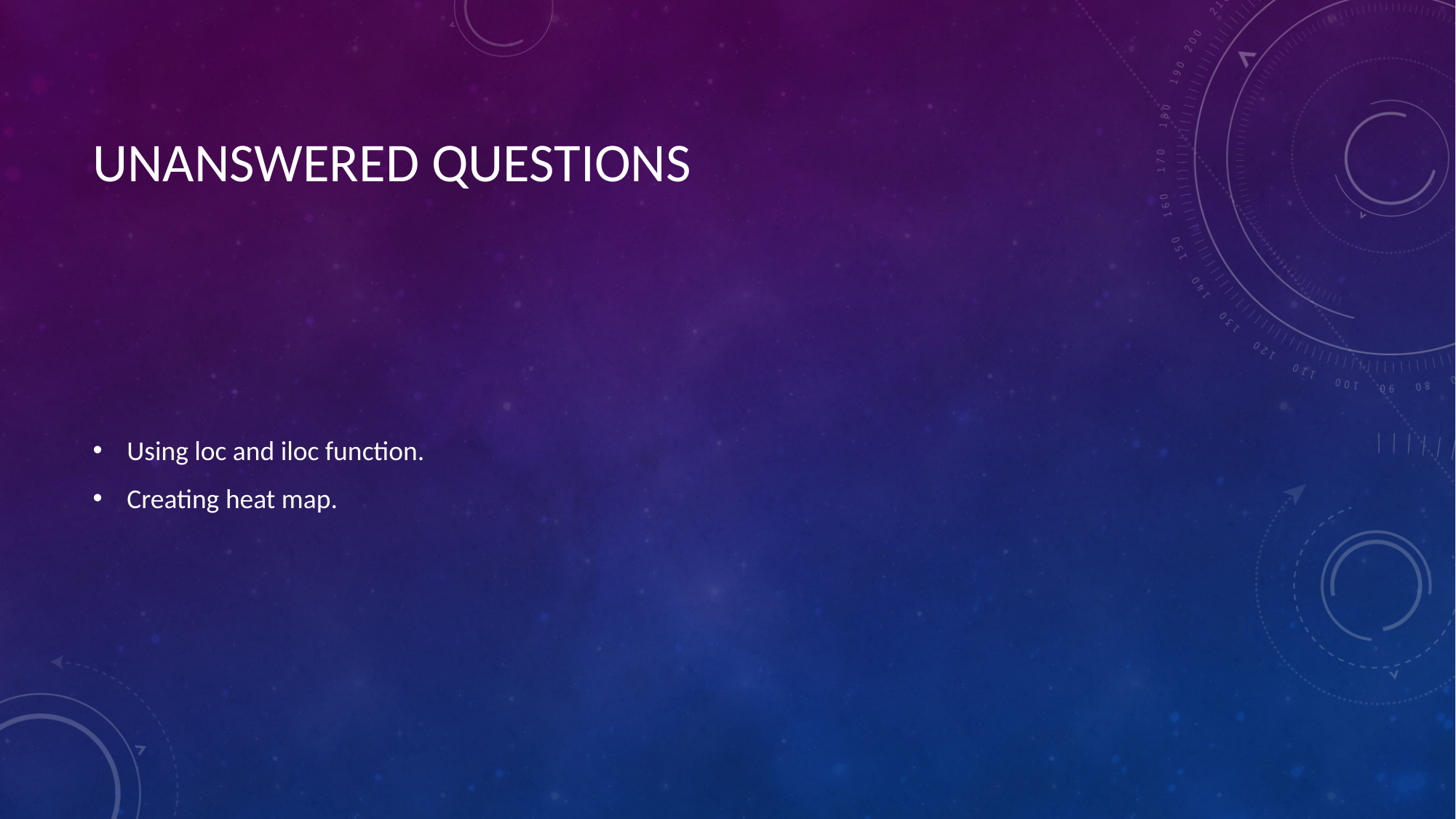

# Unanswered questions
Using loc and iloc function.
Creating heat map.